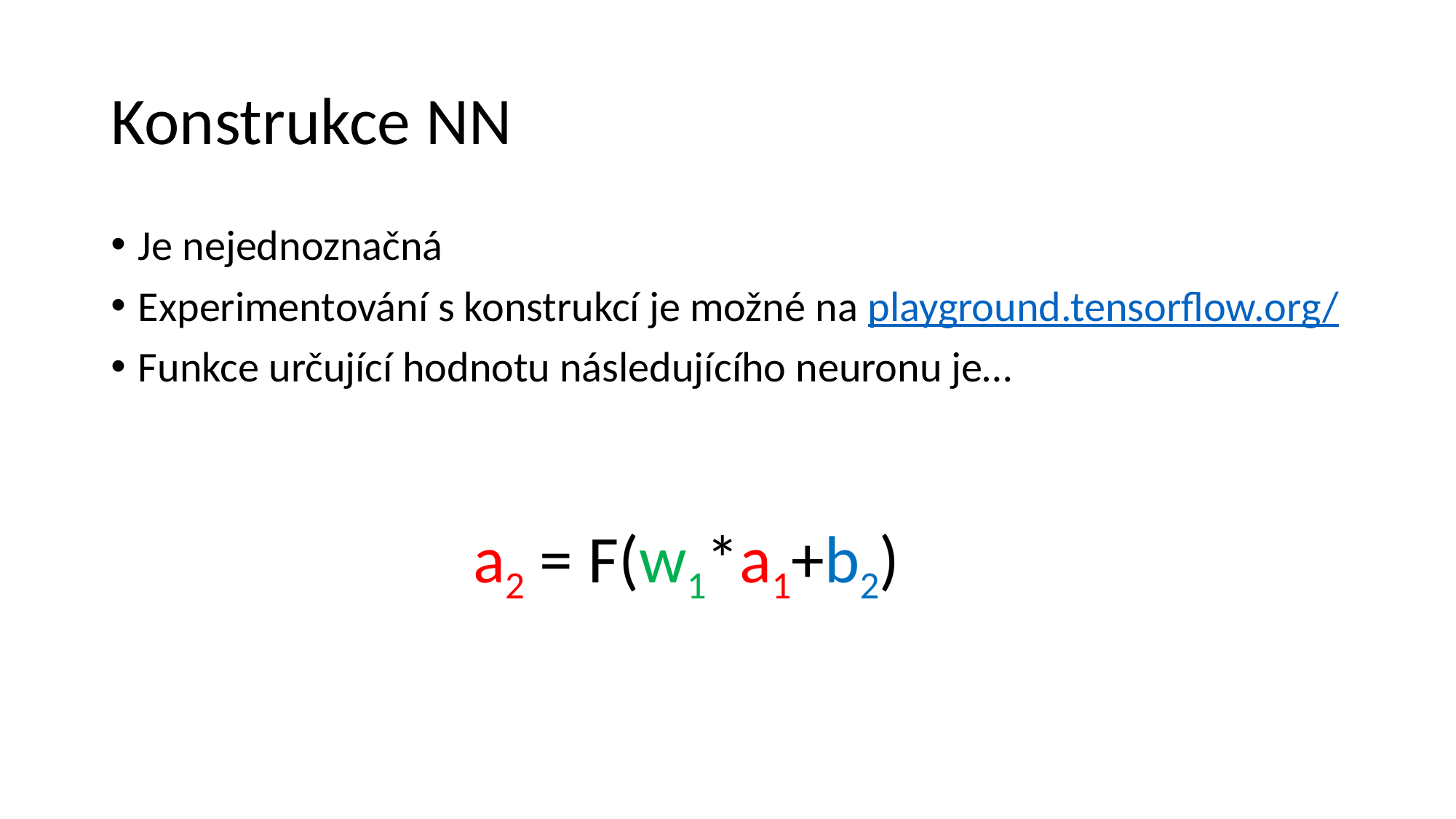

# Konstrukce NN
Je nejednoznačná
Experimentování s konstrukcí je možné na playground.tensorflow.org/
Funkce určující hodnotu následujícího neuronu je…
a2 = F(w1*a1+b2)